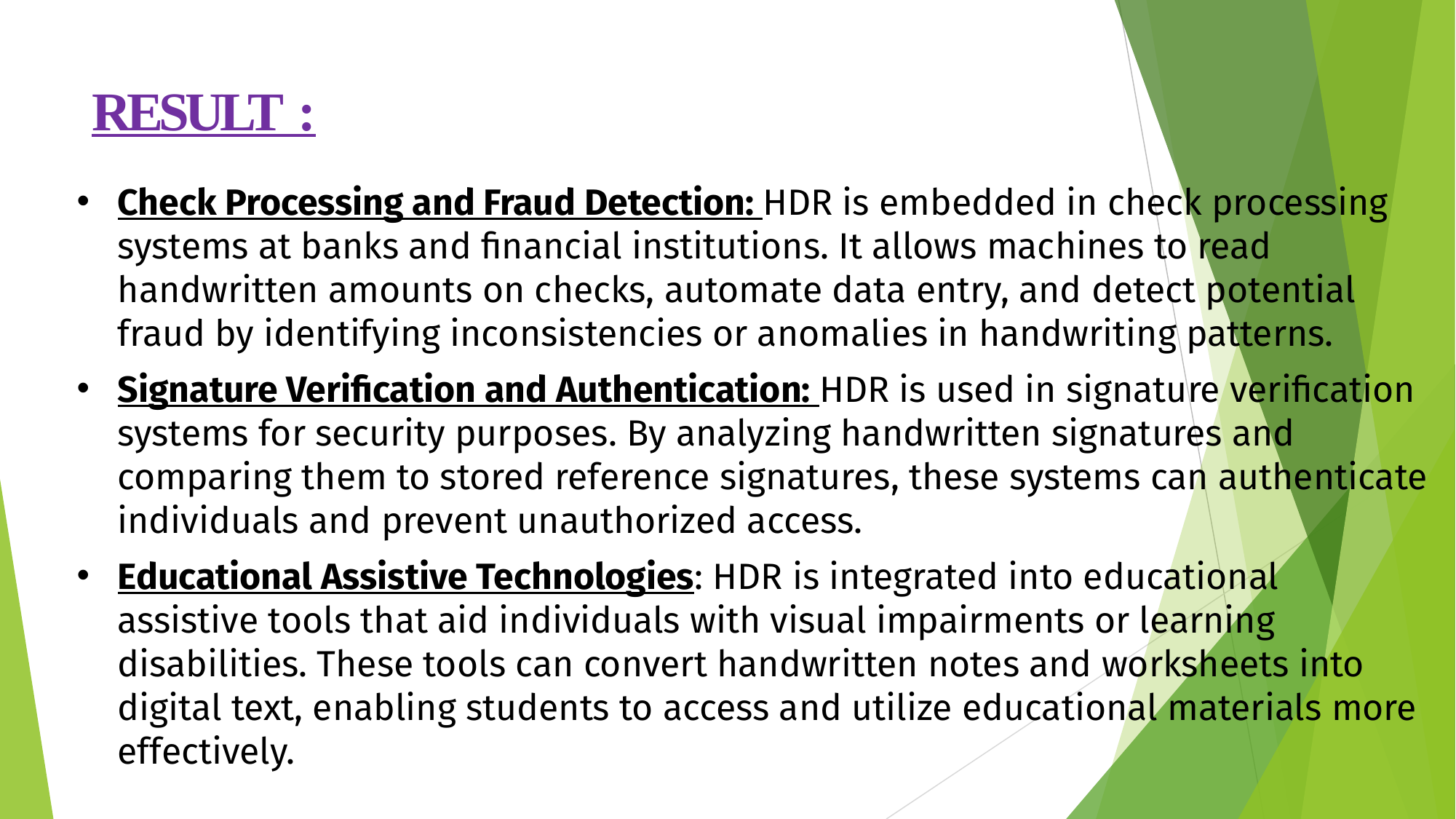

# RESULT :
Check Processing and Fraud Detection: HDR is embedded in check processing systems at banks and financial institutions. It allows machines to read handwritten amounts on checks, automate data entry, and detect potential fraud by identifying inconsistencies or anomalies in handwriting patterns.
Signature Verification and Authentication: HDR is used in signature verification systems for security purposes. By analyzing handwritten signatures and comparing them to stored reference signatures, these systems can authenticate individuals and prevent unauthorized access.
Educational Assistive Technologies: HDR is integrated into educational assistive tools that aid individuals with visual impairments or learning disabilities. These tools can convert handwritten notes and worksheets into digital text, enabling students to access and utilize educational materials more effectively.